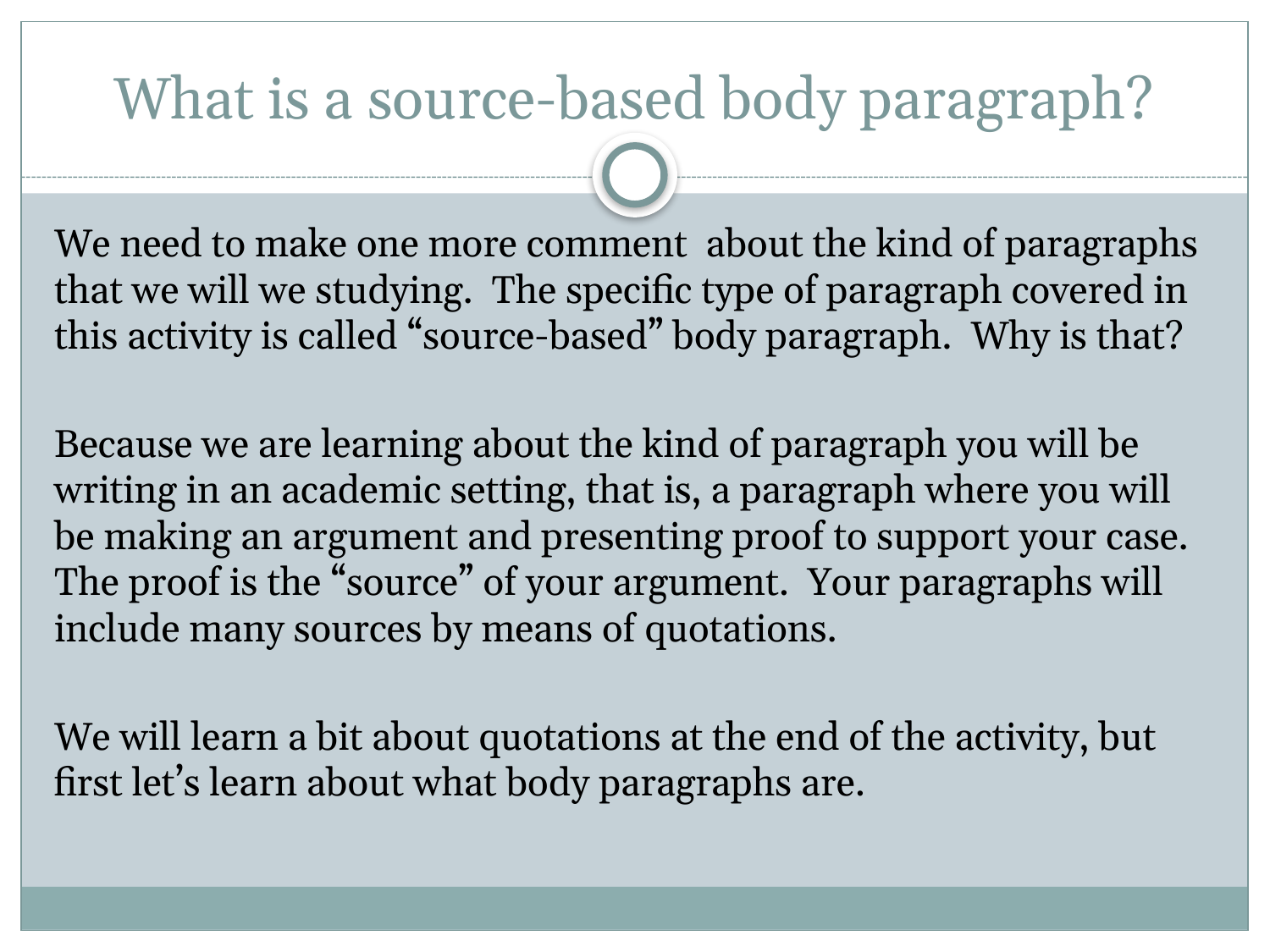

# What is a source-based body paragraph?
We need to make one more comment  about the kind of paragraphs that we will we studying.  The specific type of paragraph covered in this activity is called “source-based” body paragraph.  Why is that?

Because we are learning about the kind of paragraph you will be writing in an academic setting, that is, a paragraph where you will be making an argument and presenting proof to support your case.  The proof is the “source” of your argument.  Your paragraphs will include many sources by means of quotations.

We will learn a bit about quotations at the end of the activity, but first let’s learn about what body paragraphs are.